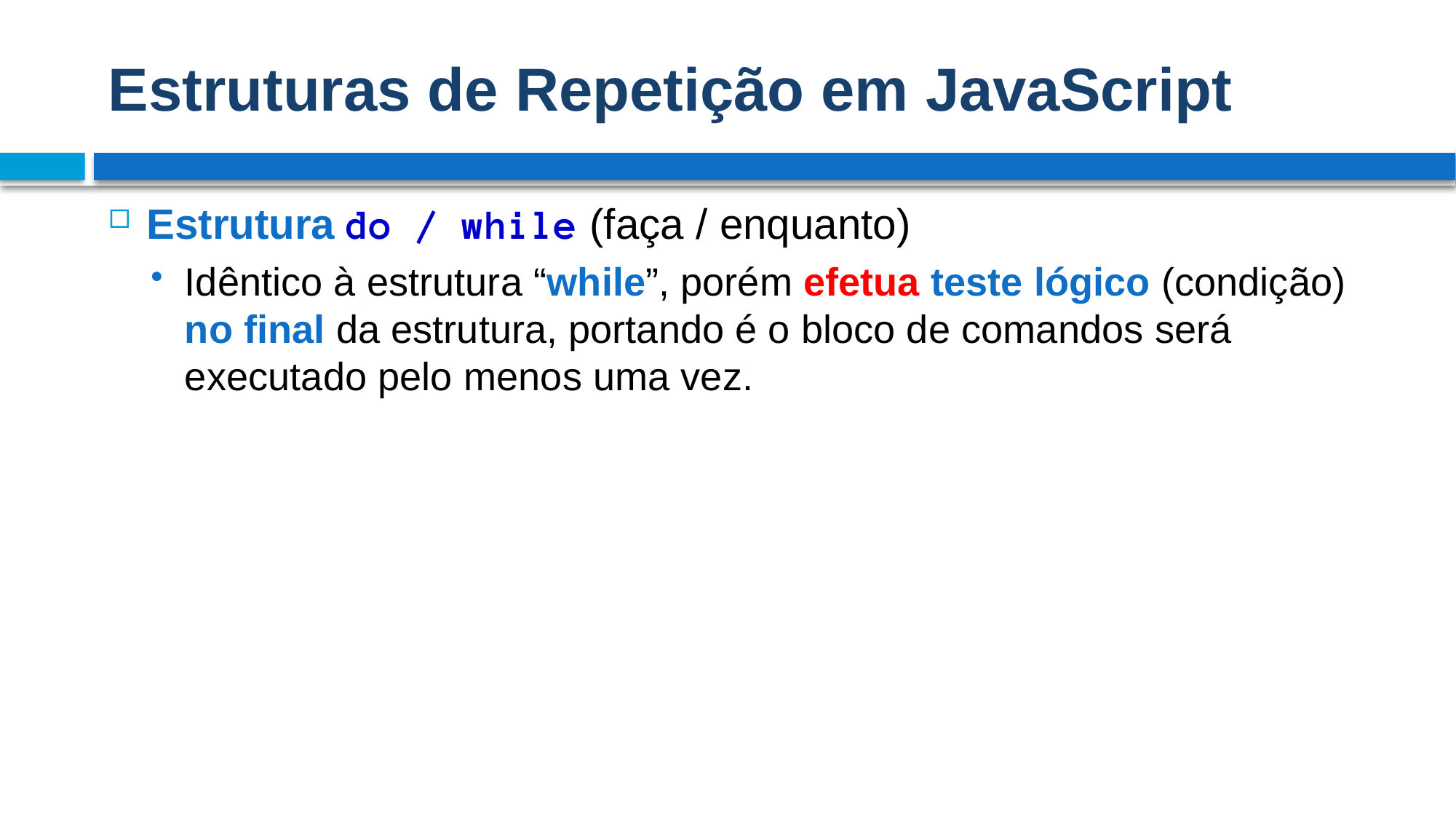

# Estruturas de Repetição em JavaScript
6
Estrutura do / while (faça / enquanto)
Idêntico à estrutura “while”, porém efetua teste lógico (condição) no final da estrutura, portando é o bloco de comandos será executado pelo menos uma vez.